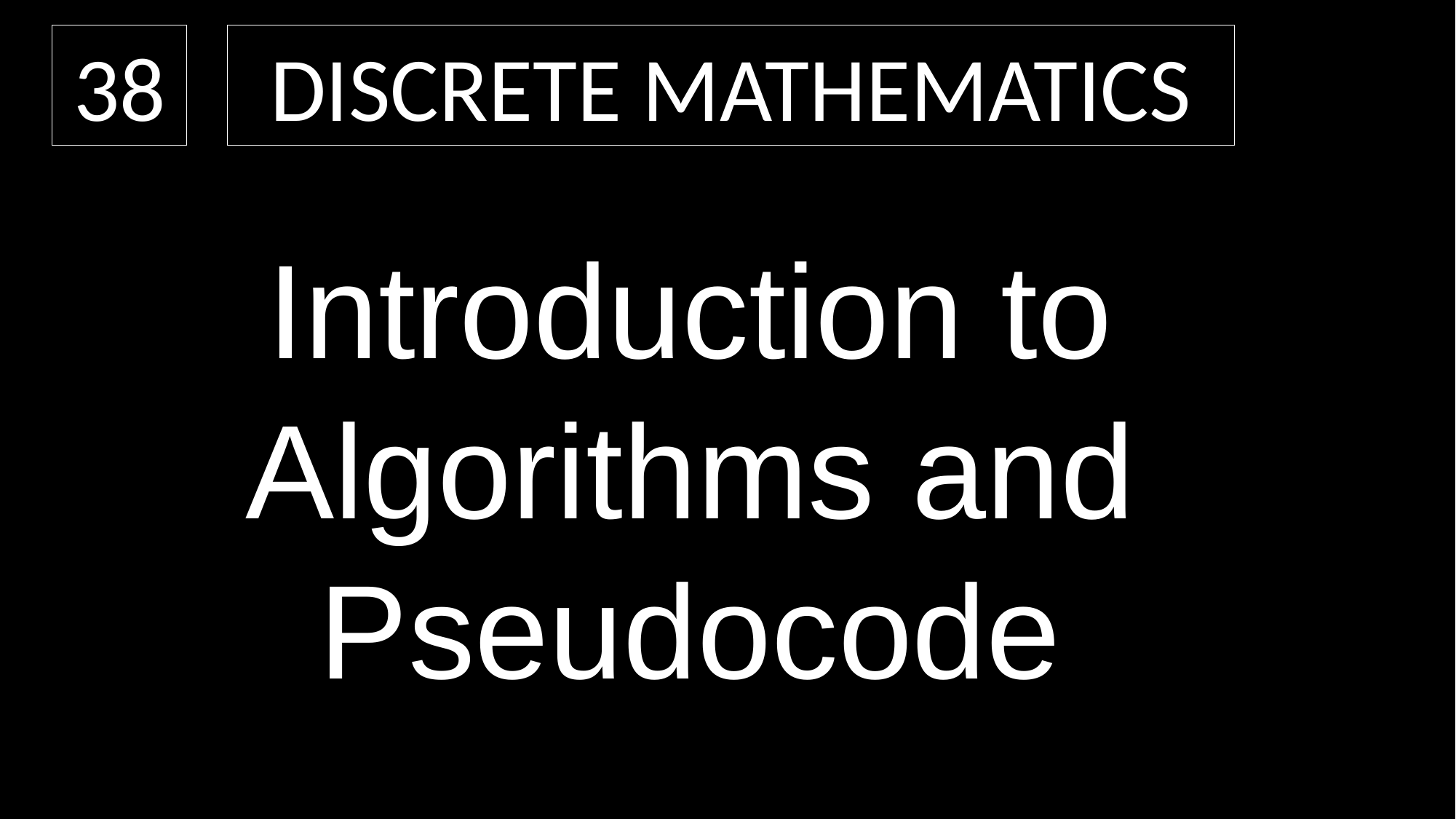

38
Discrete Mathematics
Introduction to Algorithms and Pseudocode